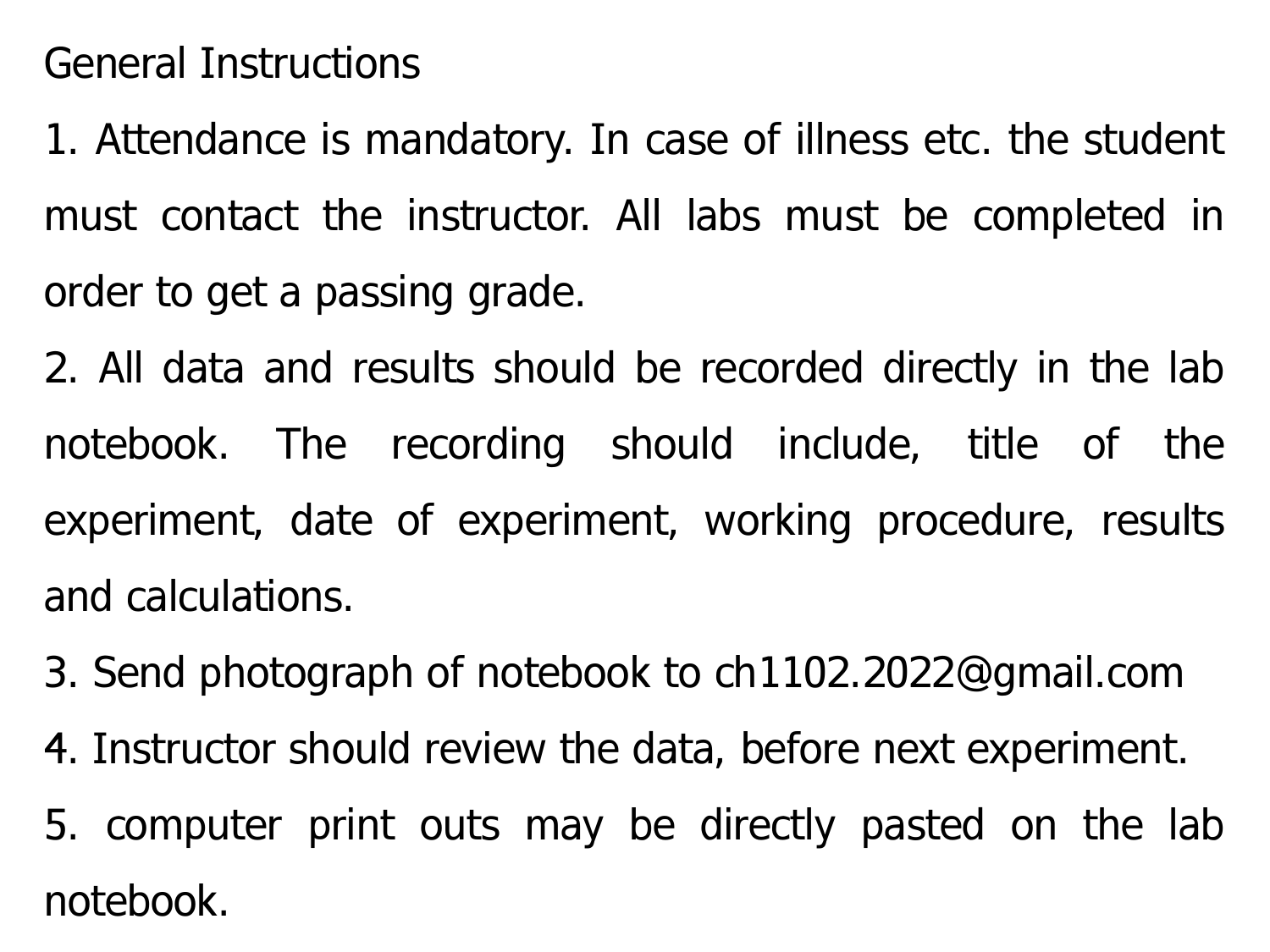

General Instructions
1. Attendance is mandatory. In case of illness etc. the student must contact the instructor. All labs must be completed in order to get a passing grade.
2. All data and results should be recorded directly in the lab notebook. The recording should include, title of the experiment, date of experiment, working procedure, results and calculations.
3. Send photograph of notebook to ch1102.2022@gmail.com
4. Instructor should review the data, before next experiment.
5. computer print outs may be directly pasted on the lab notebook.